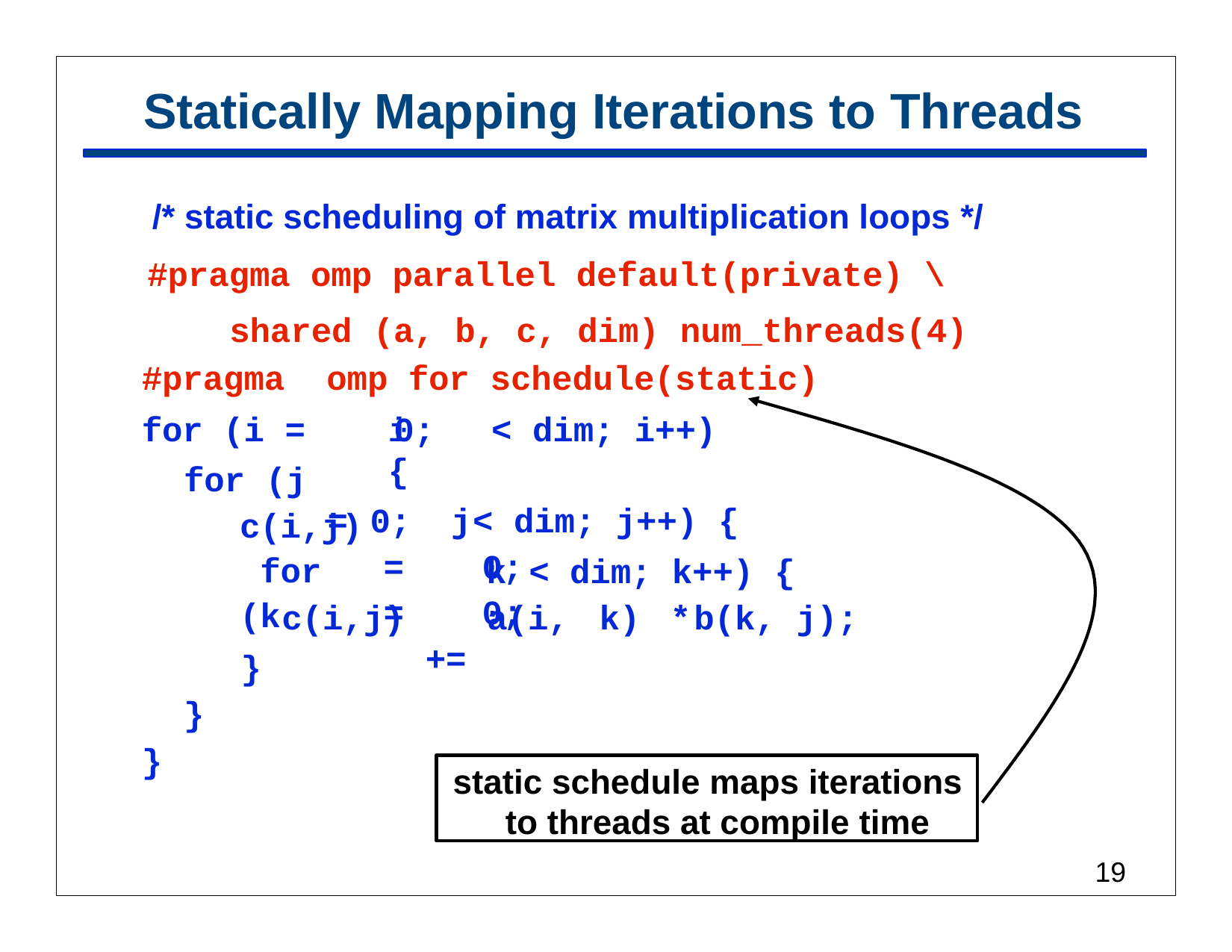

# Statically Mapping Iterations to Threads
/* static scheduling of matrix multiplication loops */
#pragma omp parallel default(private) \
(a, b, c, dim) num_threads(4)  omp for schedule(static)
0;
shared
#pragma

for (i =
i	<	dim; i++) {
=	0; j	<	dim; j++) {
=	0;
=	0;
+=
for (j
c(i,j)  for (k
k	<	dim; k++) {
c(i,j)
a(i, k) *	b(k, j);
}
}
}

static schedule maps iterations  to threads at compile time
19